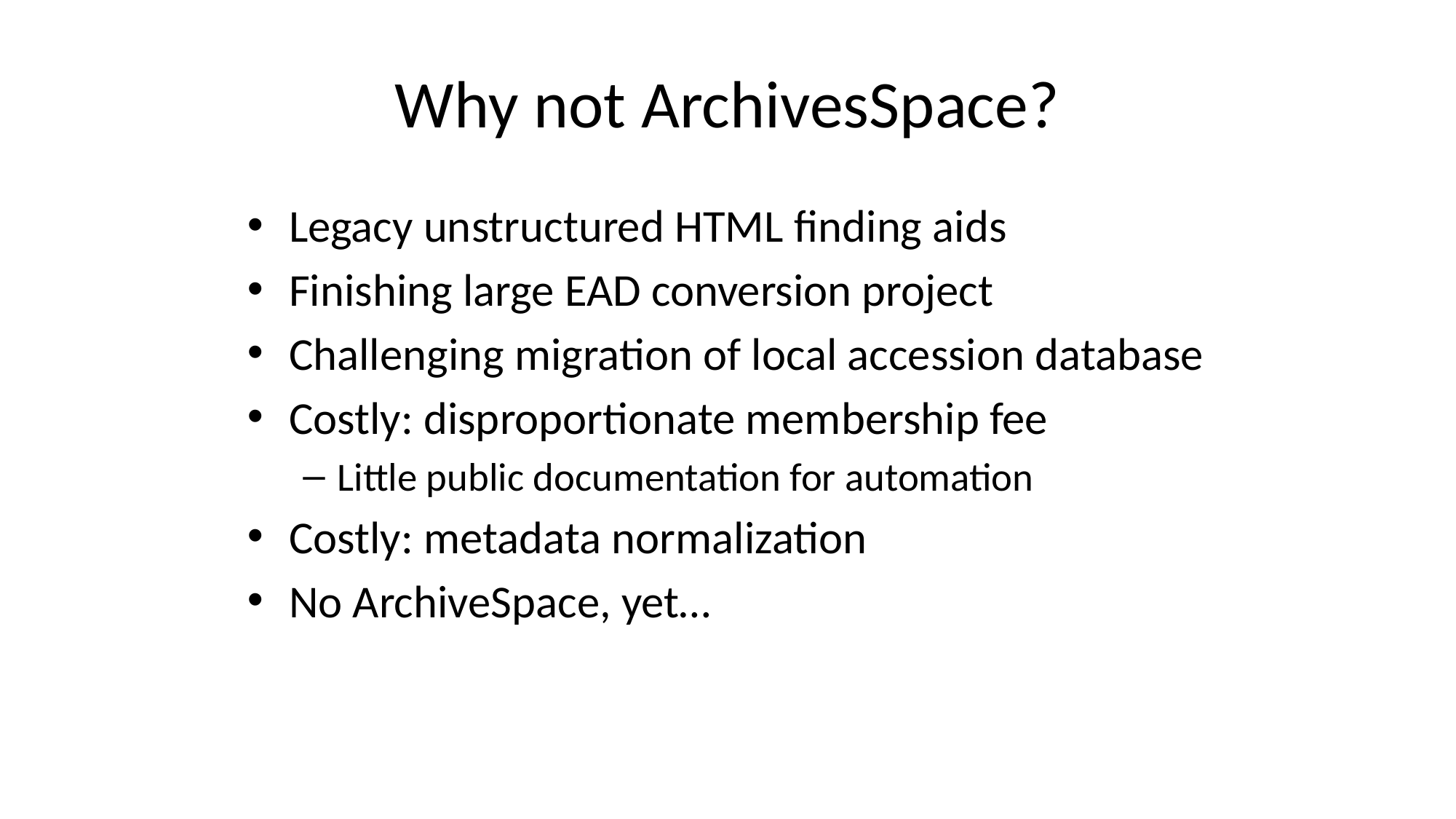

# Why not ArchivesSpace?
Legacy unstructured HTML finding aids
Finishing large EAD conversion project
Challenging migration of local accession database
Costly: disproportionate membership fee
Little public documentation for automation
Costly: metadata normalization
No ArchiveSpace, yet…